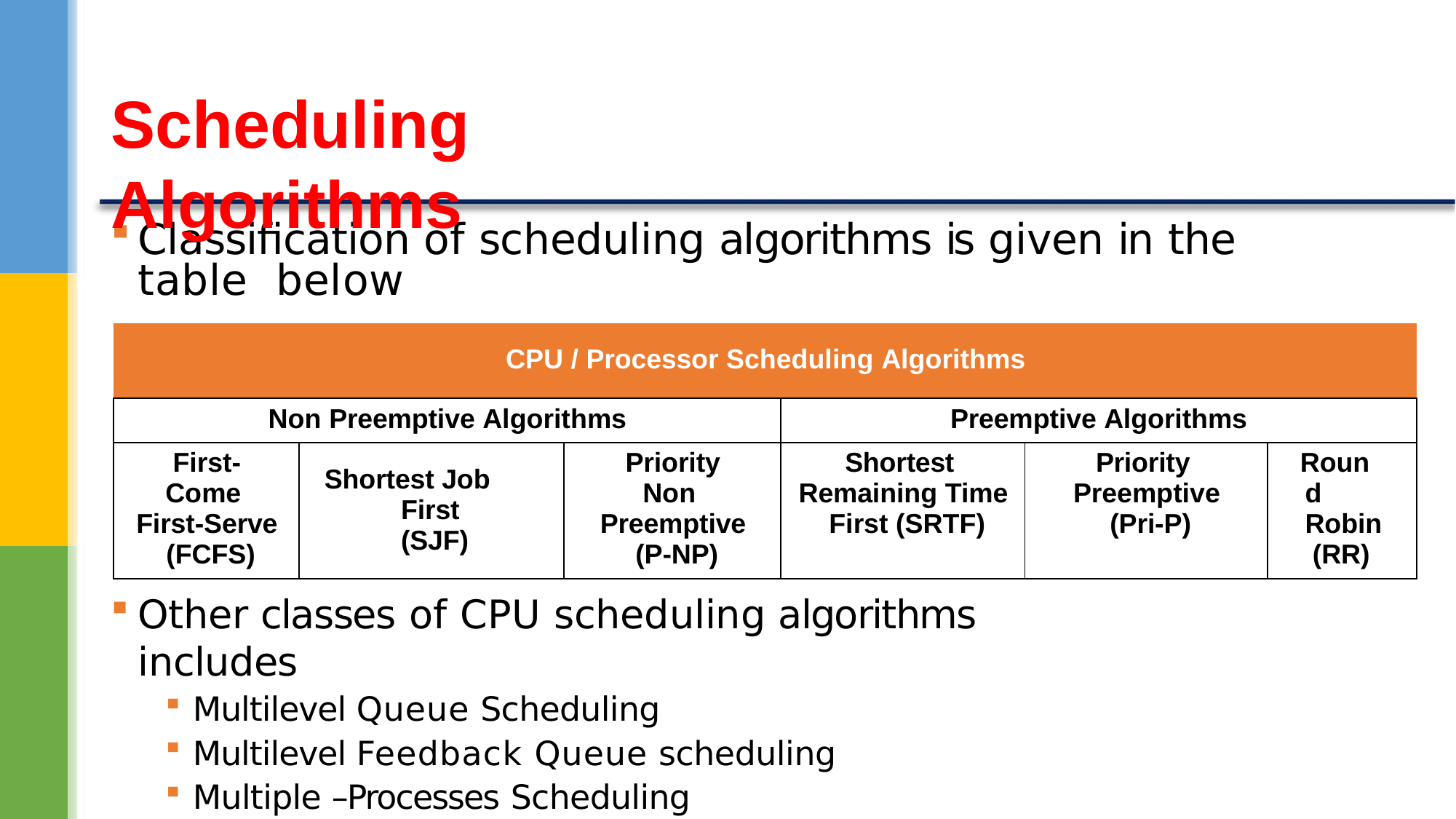

# Scheduling Algorithms

Classification of scheduling algorithms is given in the table  below
| CPU / Processor Scheduling Algorithms |  |  |  |  |  |
| --- | --- | --- | --- | --- | --- |
| Non Preemptive Algorithms |  |  | Preemptive Algorithms |  |  |
| First-Come First-Serve (FCFS) | Shortest Job First (SJF) | Priority Non Preemptive (P-NP) | Shortest Remaining Time First (SRTF) | Priority Preemptive (Pri-P) | Round Robin (RR) |
Other classes of CPU scheduling algorithms includes
Multilevel Queue Scheduling
Multilevel Feedback Queue scheduling
Multiple –Processes Scheduling
Real-Time Scheduling